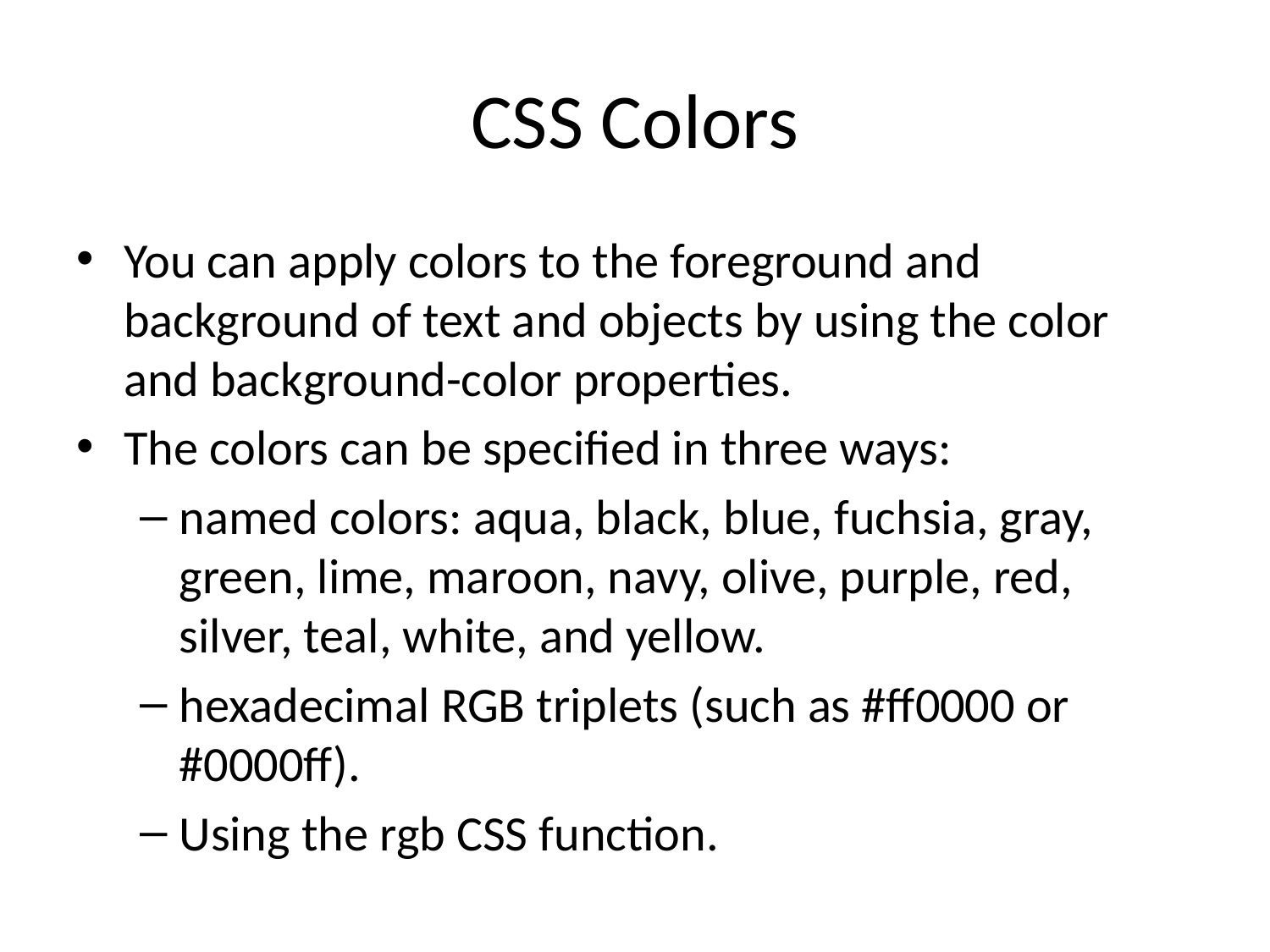

# CSS Colors
You can apply colors to the foreground and background of text and objects by using the color and background-color properties.
The colors can be specified in three ways:
named colors: aqua, black, blue, fuchsia, gray, green, lime, maroon, navy, olive, purple, red, silver, teal, white, and yellow.
hexadecimal RGB triplets (such as #ff0000 or #0000ff).
Using the rgb CSS function.